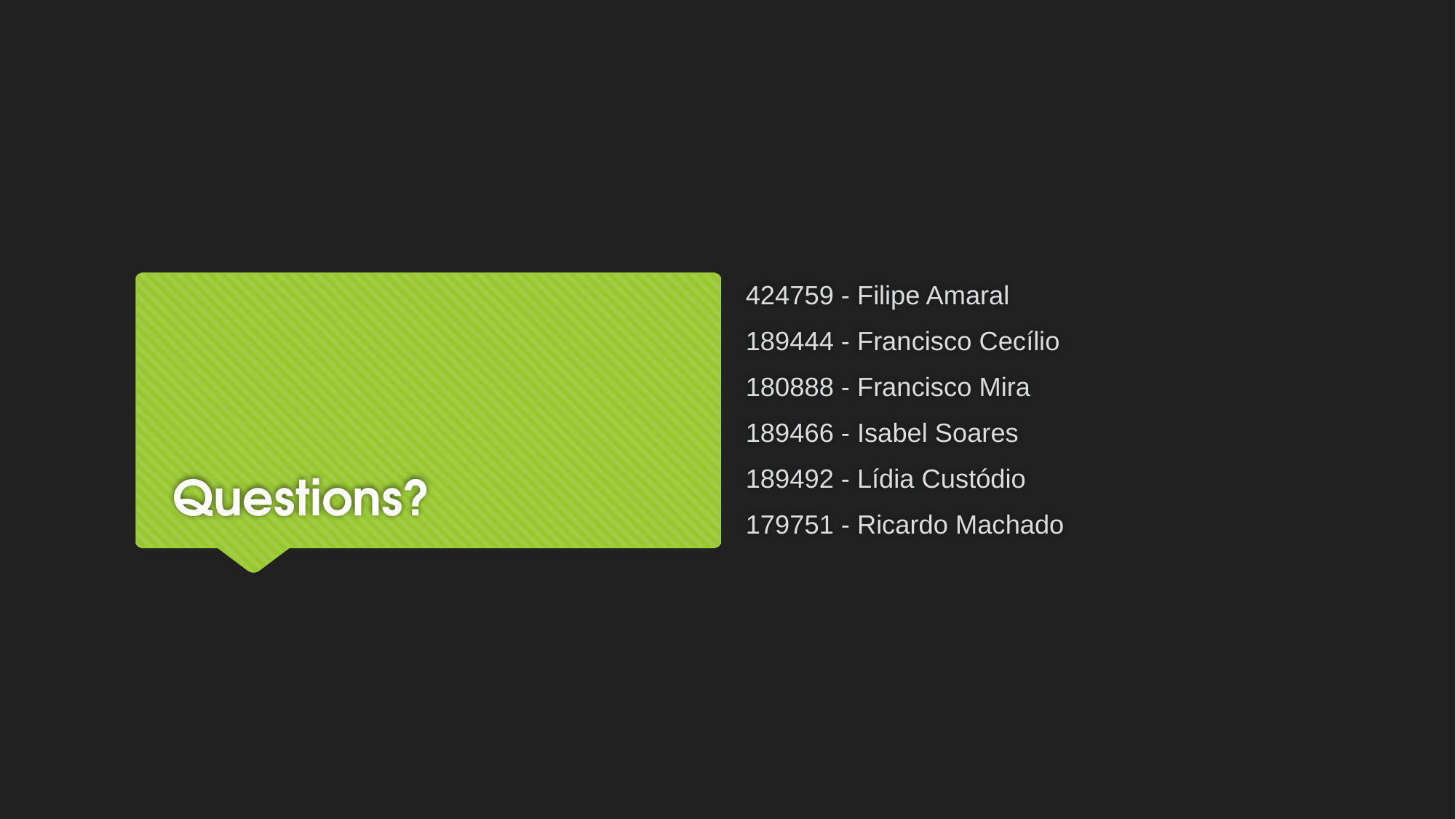

424759 - Filipe Amaral
189444 - Francisco Cecílio
180888 - Francisco Mira
189466 - Isabel Soares
189492 - Lídia Custódio
179751 - Ricardo Machado
# Questions?